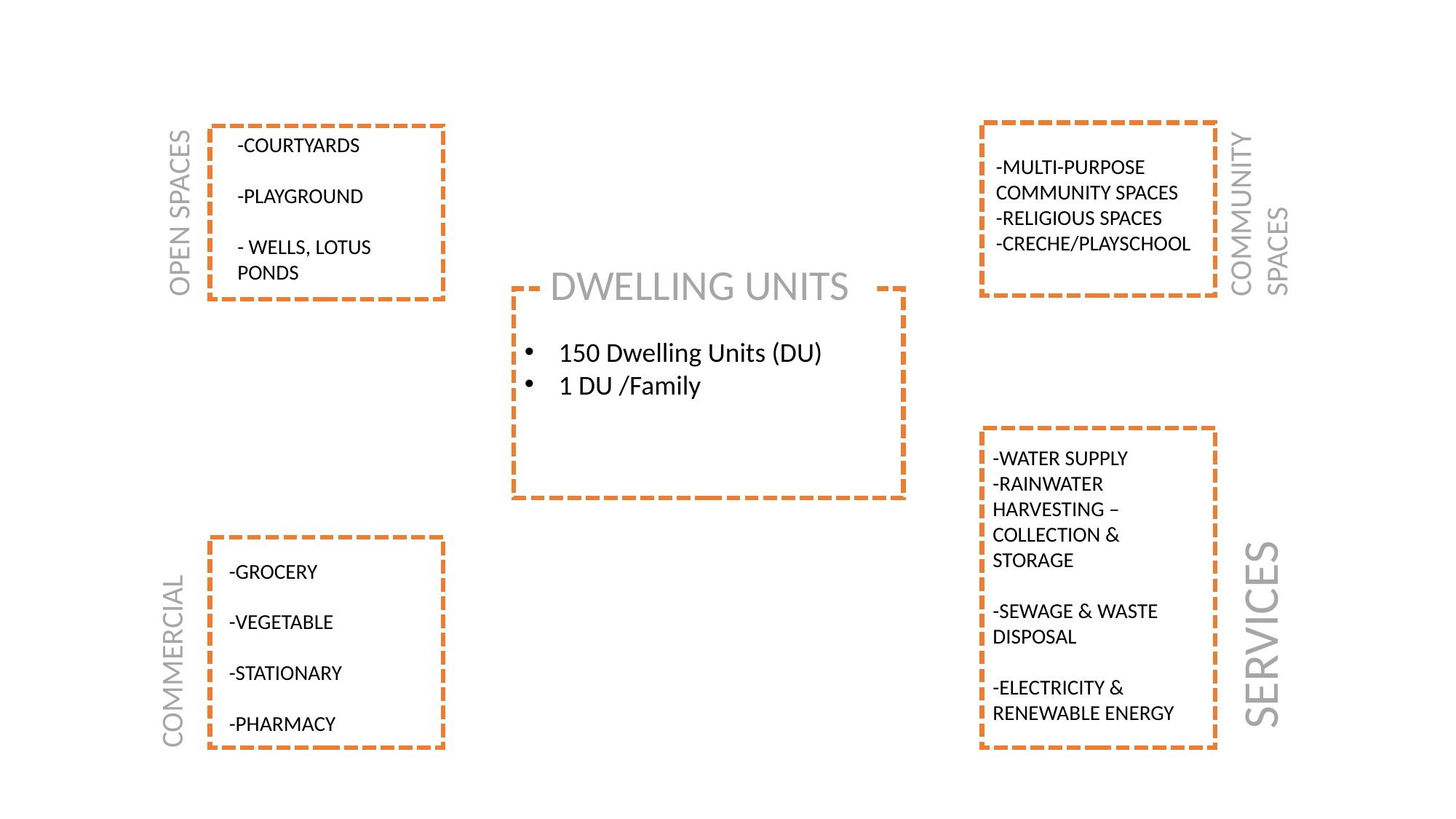

-MULTI-PURPOSE COMMUNITY SPACES
-RELIGIOUS SPACES
-CRECHE/PLAYSCHOOL

-COURTYARDS

-PLAYGROUND

- WELLS, LOTUS PONDS

COMMUNITY SPACES
OPEN SPACES
DWELLING UNITS

150 Dwelling Units (DU)
1 DU /Family

-WATER SUPPLY
-RAINWATER HARVESTING – COLLECTION & STORAGE

-SEWAGE & WASTE DISPOSAL

-ELECTRICITY & RENEWABLE ENERGY

-GROCERY

-VEGETABLE

-STATIONARY

-PHARMACY
SERVICES
COMMERCIAL